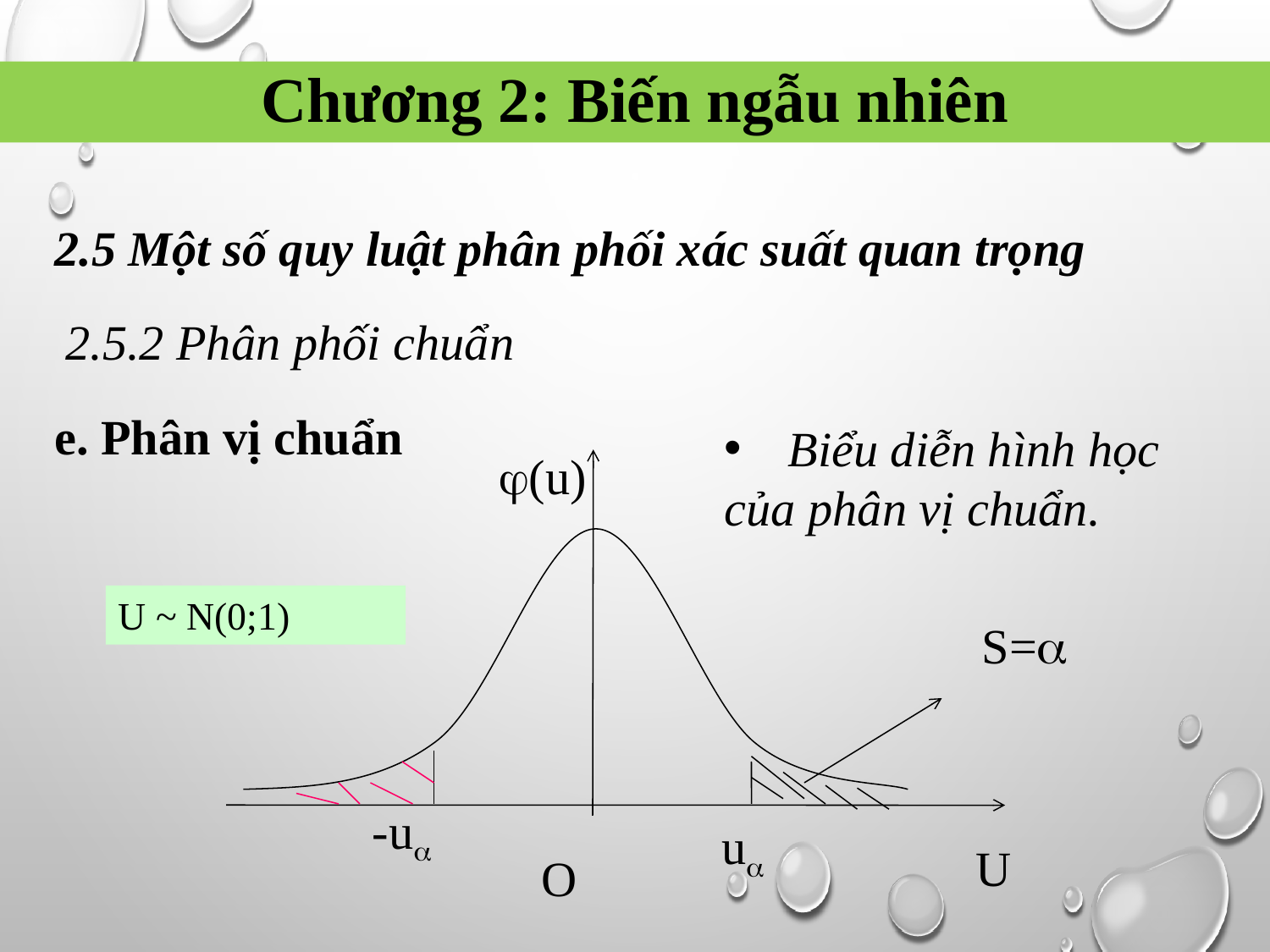

Chương 2: Biến ngẫu nhiên
2.5 Một số quy luật phân phối xác suất quan trọng
2.5.2 Phân phối chuẩn
e. Phân vị chuẩn
Biểu diễn hình học
của phân vị chuẩn.
ϕ(u)

U ~ N(0;1)
S=α

-uα

uα
U
O